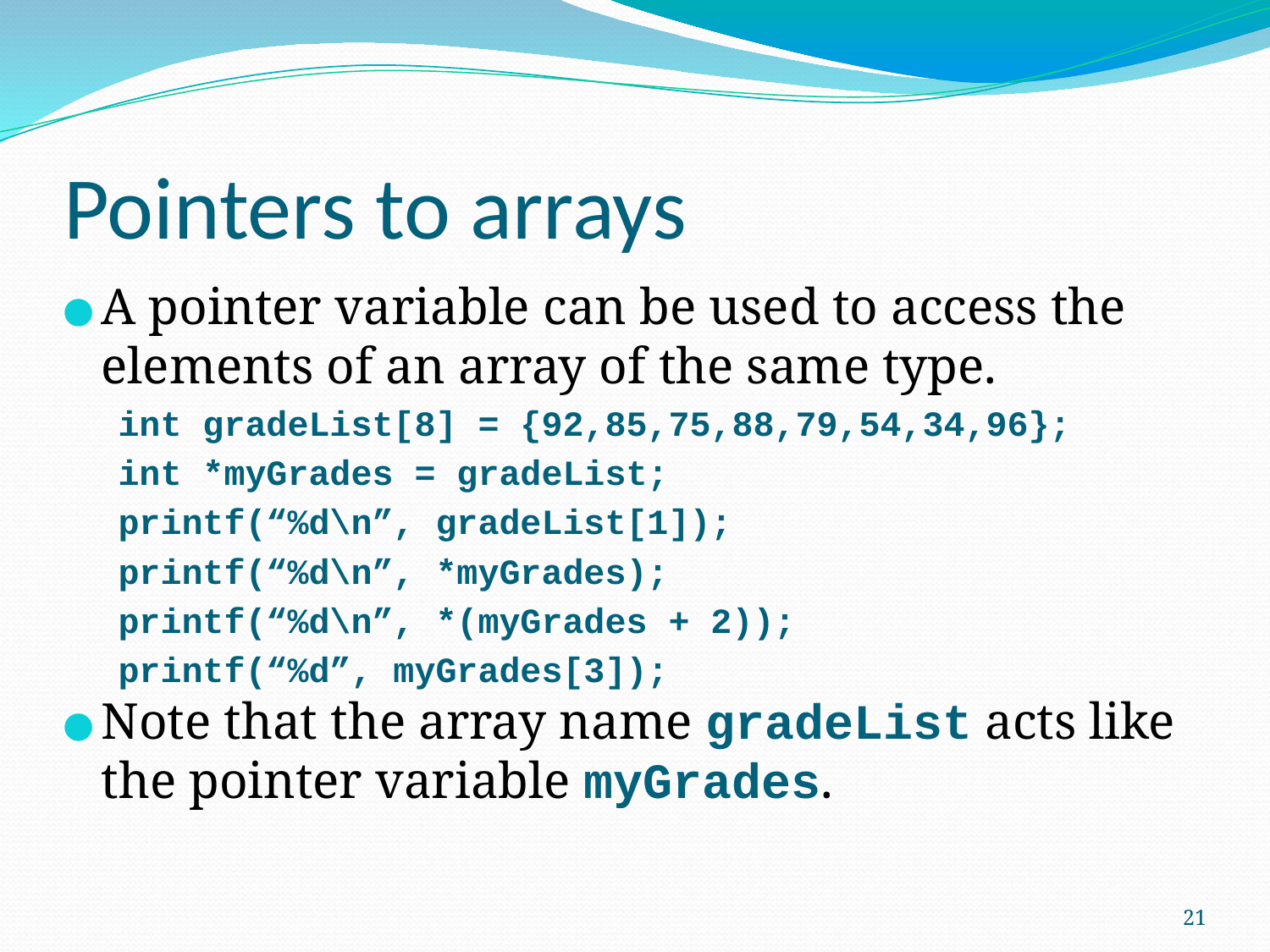

# Pointers to arrays
A pointer variable can be used to access the elements of an array of the same type.
int gradeList[8] = {92,85,75,88,79,54,34,96};
int *myGrades = gradeList;
printf(“%d\n”, gradeList[1]);
printf(“%d\n”, *myGrades);
printf(“%d\n”, *(myGrades + 2));
printf(“%d”, myGrades[3]);
Note that the array name gradeList acts like the pointer variable myGrades.
21